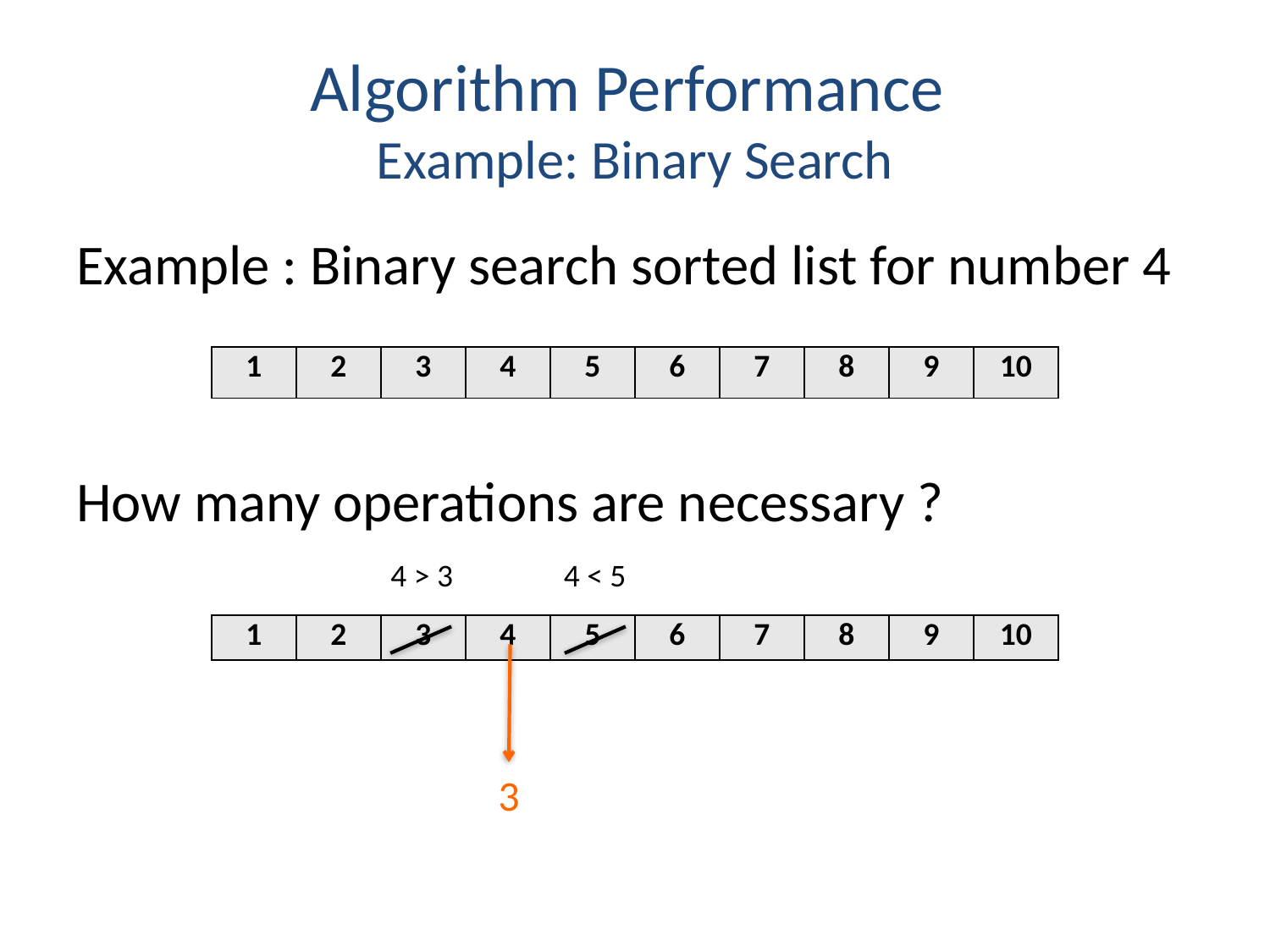

# Algorithm Performance Example: Binary Search
Example : Binary search sorted list for number 4

How many operations are necessary ?
| 1 | 2 | 3 | 4 | 5 | 6 | 7 | 8 | 9 | 10 |
| --- | --- | --- | --- | --- | --- | --- | --- | --- | --- |
4 > 3
4 < 5
| 1 | 2 | 3 | 4 | 5 | 6 | 7 | 8 | 9 | 10 |
| --- | --- | --- | --- | --- | --- | --- | --- | --- | --- |
3